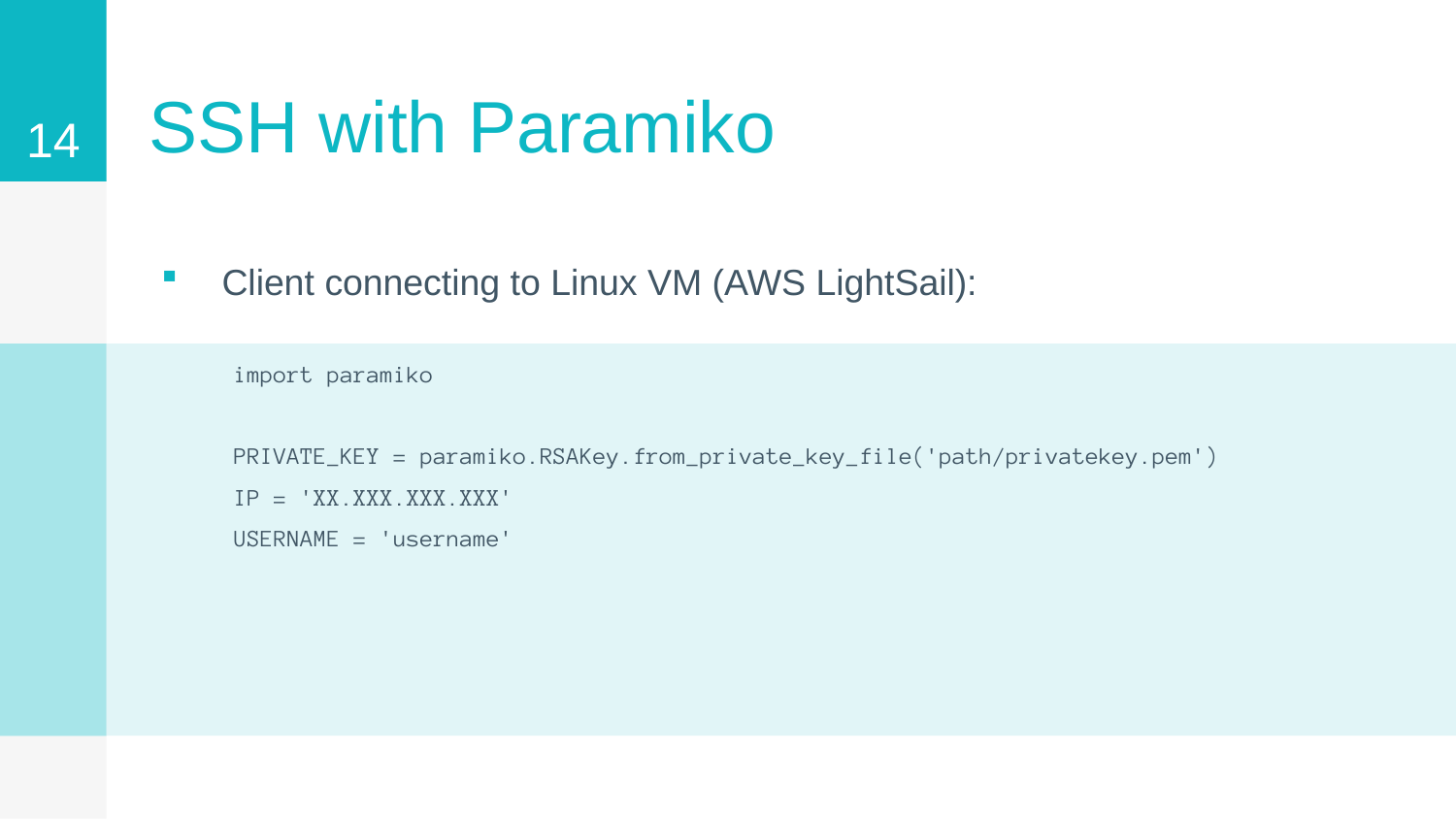

14
# SSH with Paramiko
Client connecting to Linux VM (AWS LightSail):
import paramiko

PRIVATE_KEY = paramiko.RSAKey.from_private_key_file('path/privatekey.pem')
IP = 'XX.XXX.XXX.XXX'
USERNAME = 'username'